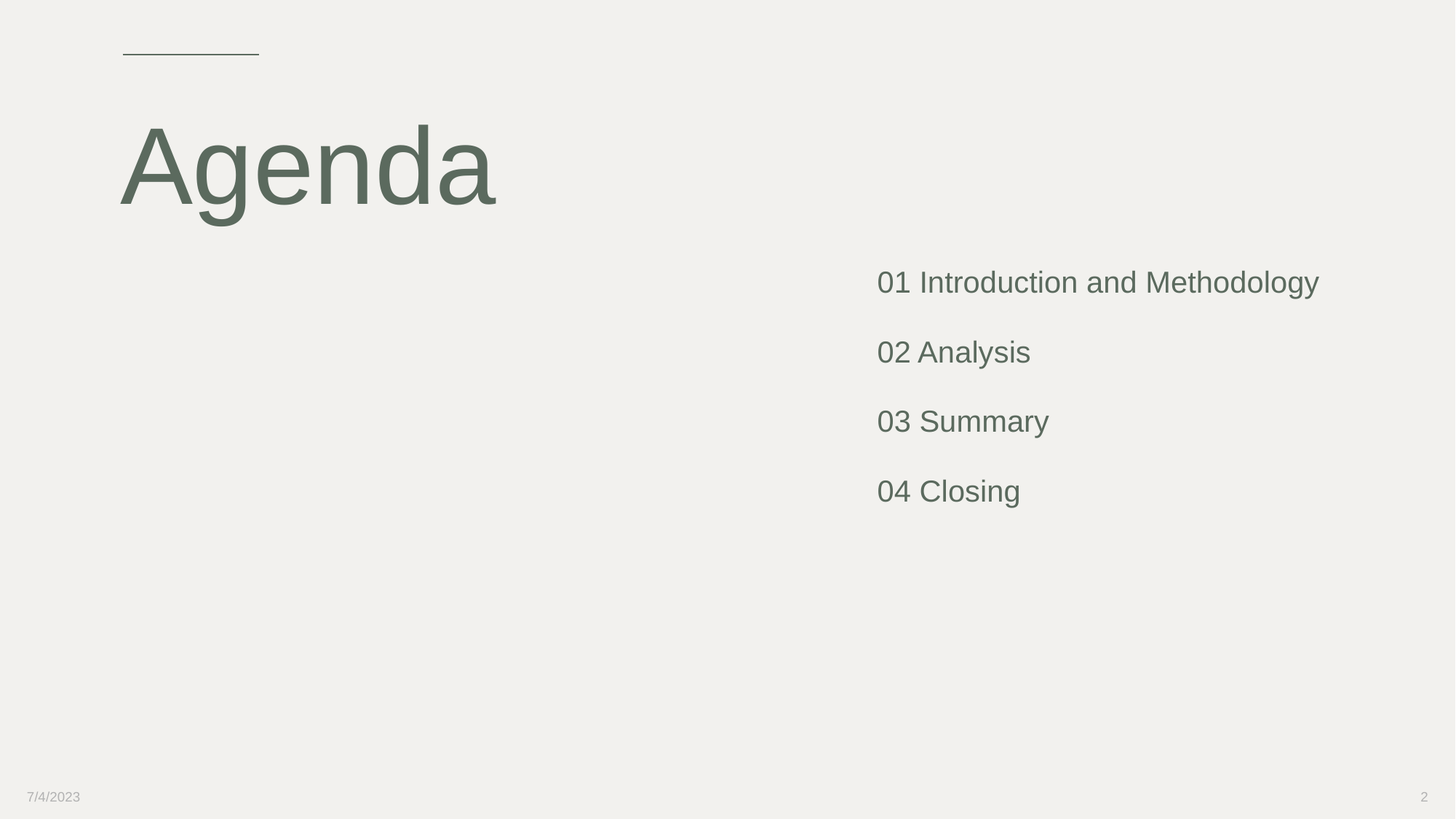

# Agenda
01 Introduction and Methodology
02 Analysis
03 Summary
04 Closing
7/4/2023
2